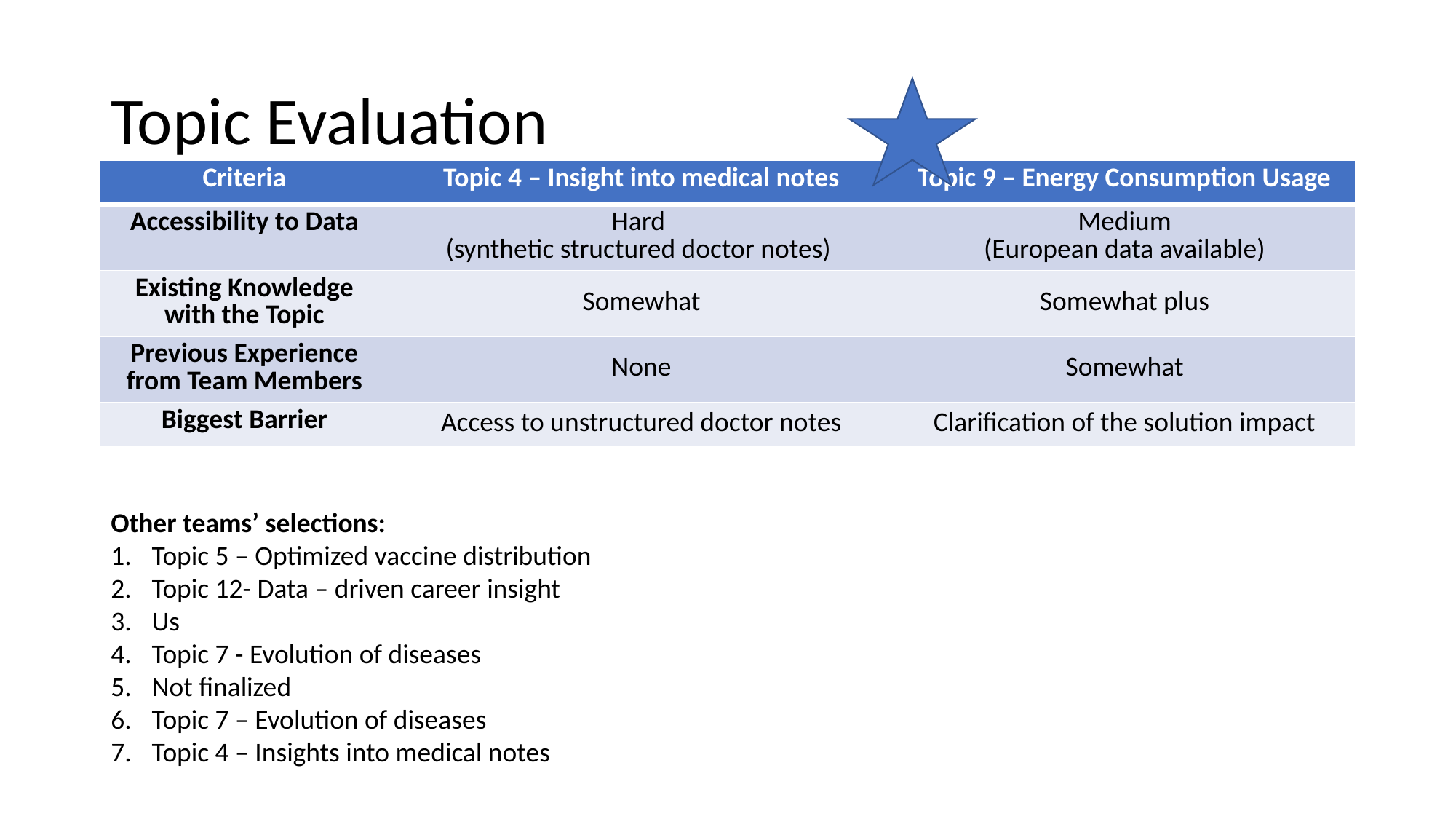

# Topic Evaluation

| Criteria | Topic 4 – Insight into medical notes | Topic 9 – Energy Consumption Usage |
| --- | --- | --- |
| Accessibility to Data | Hard (synthetic structured doctor notes) | Medium (European data available) |
| Existing Knowledge with the Topic | Somewhat | Somewhat plus |
| Previous Experience from Team Members | None | Somewhat |
| Biggest Barrier | Access to unstructured doctor notes | Clarification of the solution impact |
Other teams’ selections:
Topic 5 – Optimized vaccine distribution
Topic 12- Data – driven career insight
Us
Topic 7 - Evolution of diseases
Not finalized
Topic 7 – Evolution of diseases
Topic 4 – Insights into medical notes